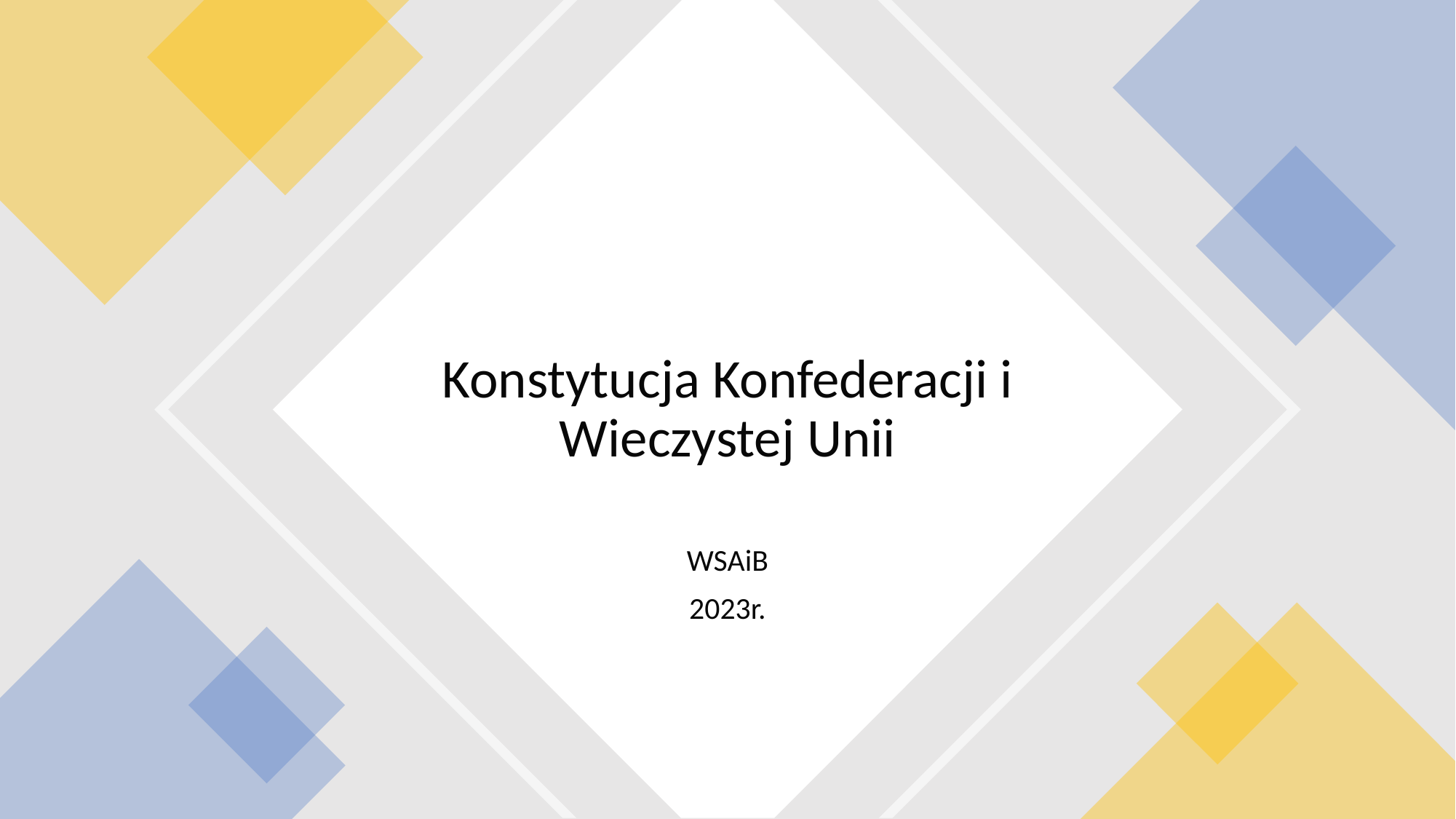

# Konstytucja Konfederacji i Wieczystej Unii
WSAiB
2023r.